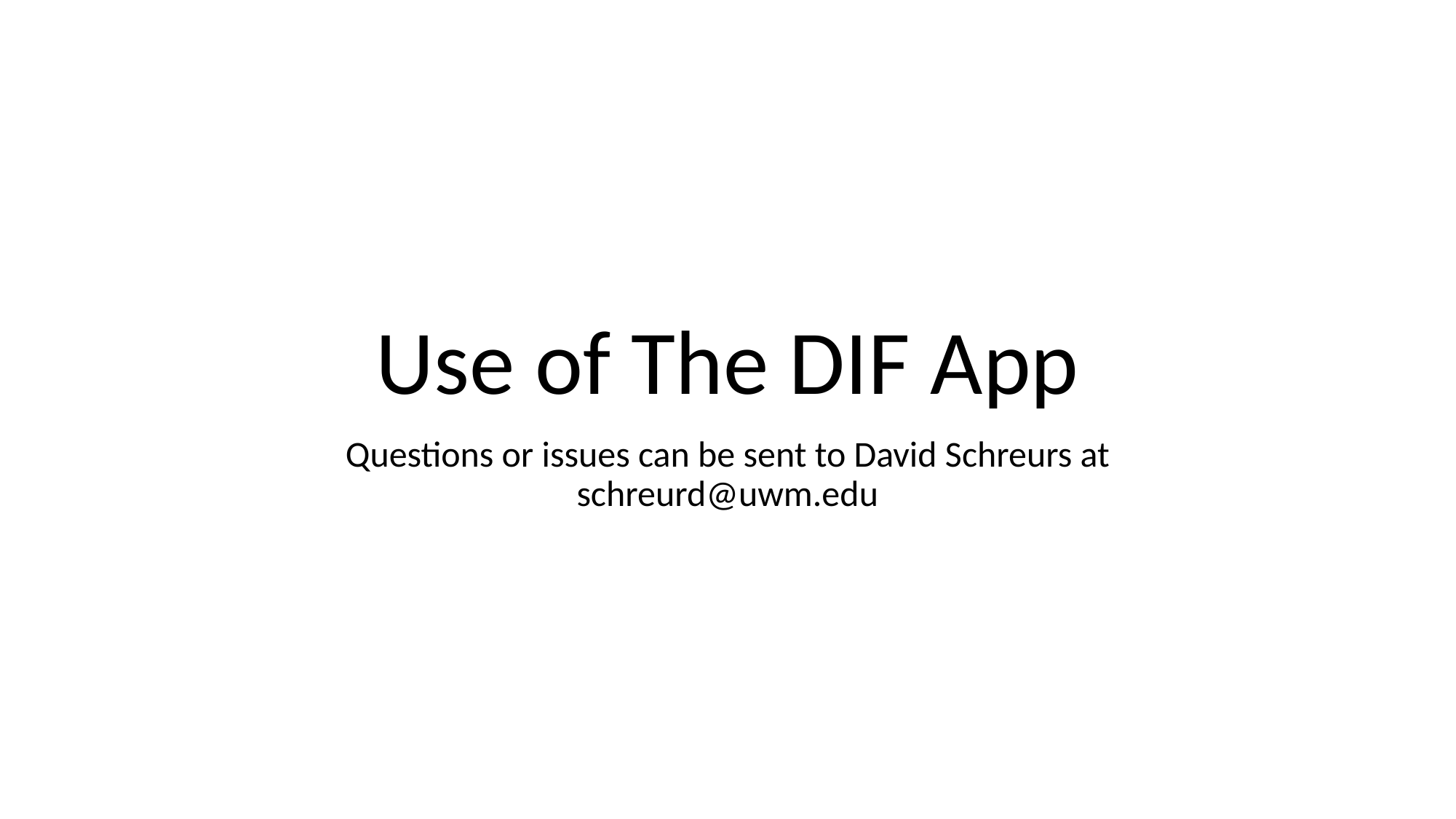

# Use of The DIF App
Questions or issues can be sent to David Schreurs at schreurd@uwm.edu